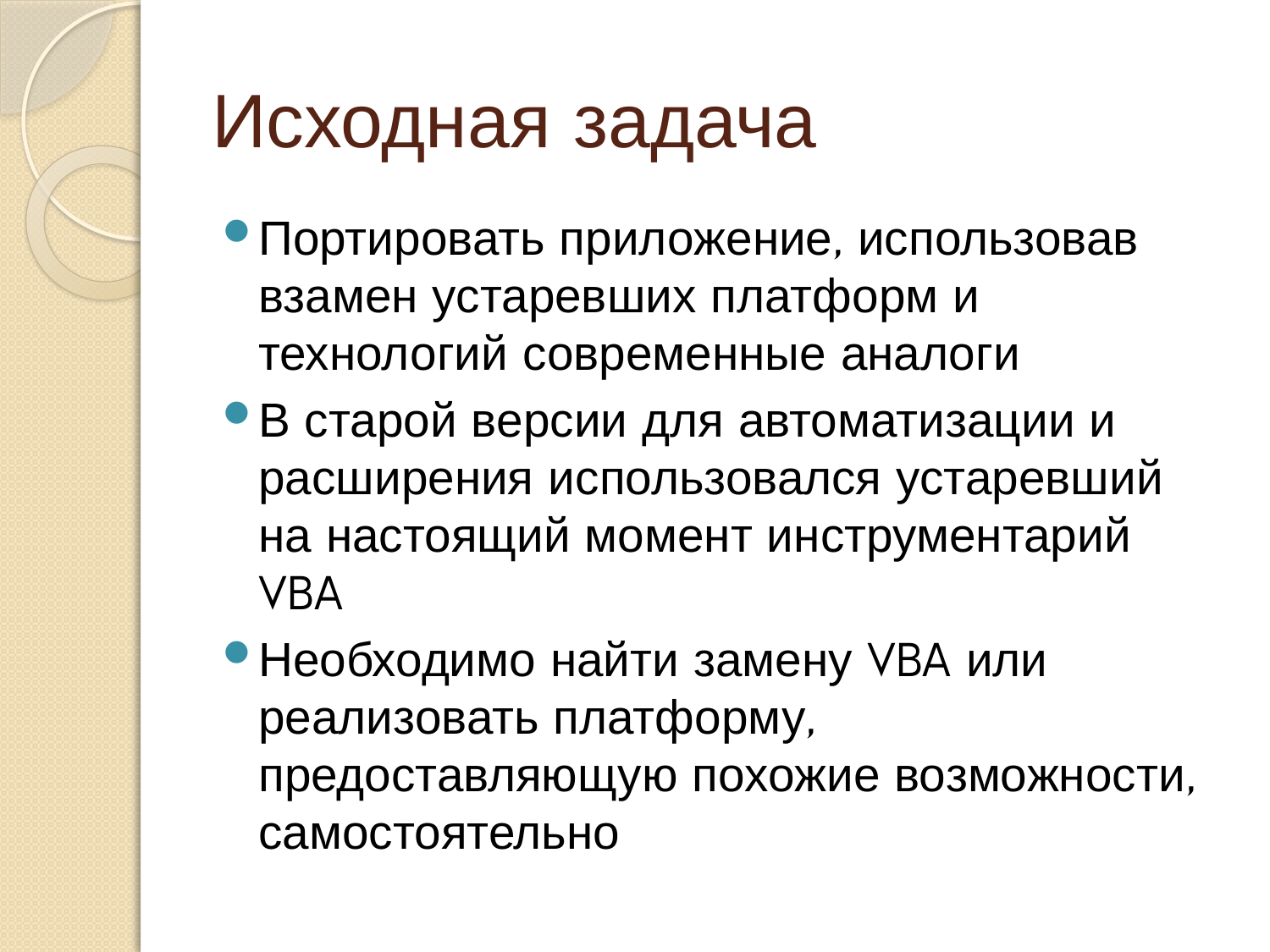

# Исходная задача
Портировать приложение, использовав взамен устаревших платформ и технологий современные аналоги
В старой версии для автоматизации и расширения использовался устаревший на настоящий момент инструментарий VBA
Необходимо найти замену VBA или реализовать платформу, предоставляющую похожие возможности, самостоятельно